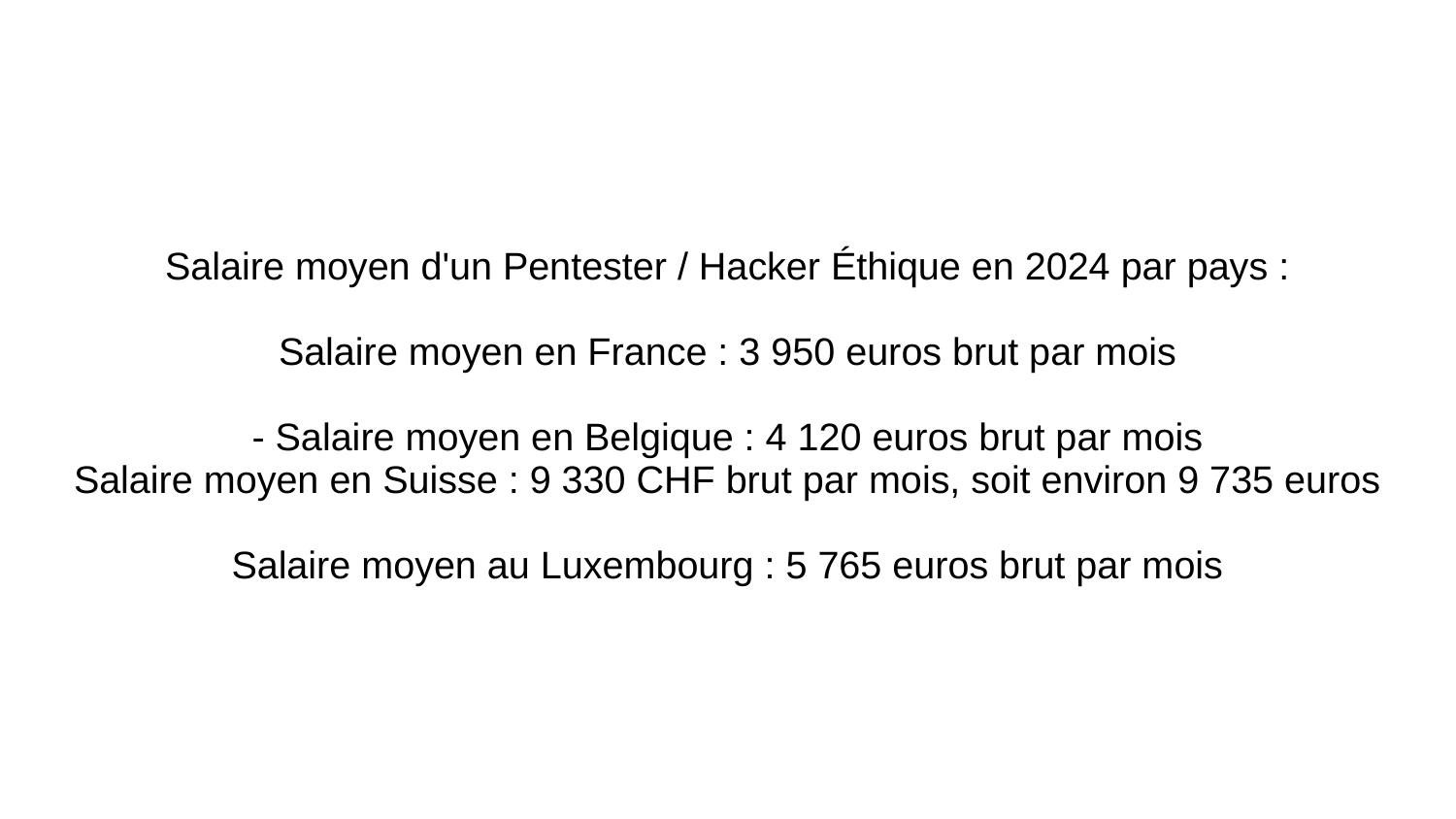

salaire

# Salaire moyen d'un Pentester / Hacker Éthique en 2024 par pays :

Salaire moyen en France : 3 950 euros brut par mois

- Salaire moyen en Belgique : 4 120 euros brut par mois
Salaire moyen en Suisse : 9 330 CHF brut par mois, soit environ 9 735 euros

Salaire moyen au Luxembourg : 5 765 euros brut par mois